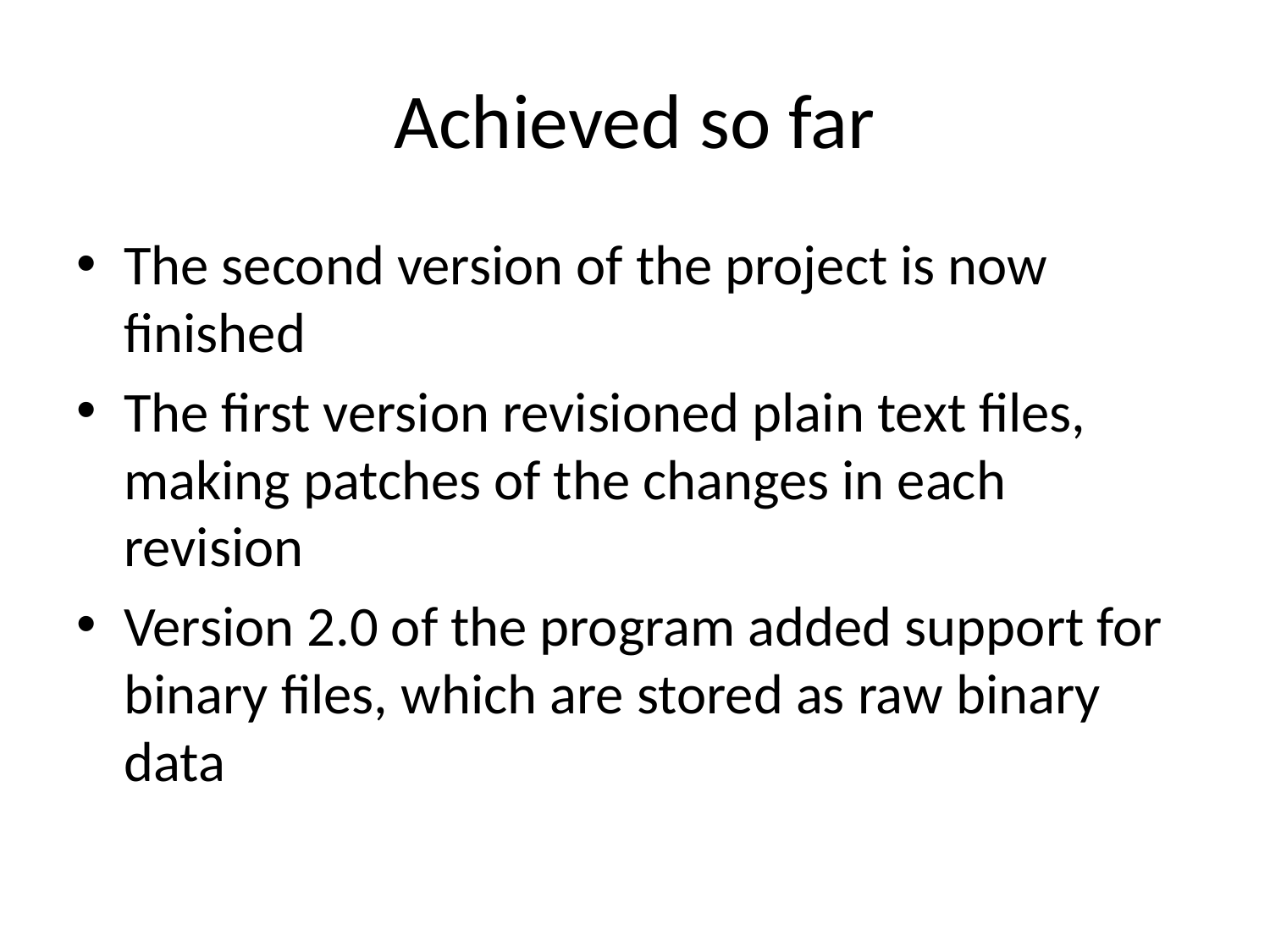

# Achieved so far
The second version of the project is now finished
The first version revisioned plain text files, making patches of the changes in each revision
Version 2.0 of the program added support for binary files, which are stored as raw binary data